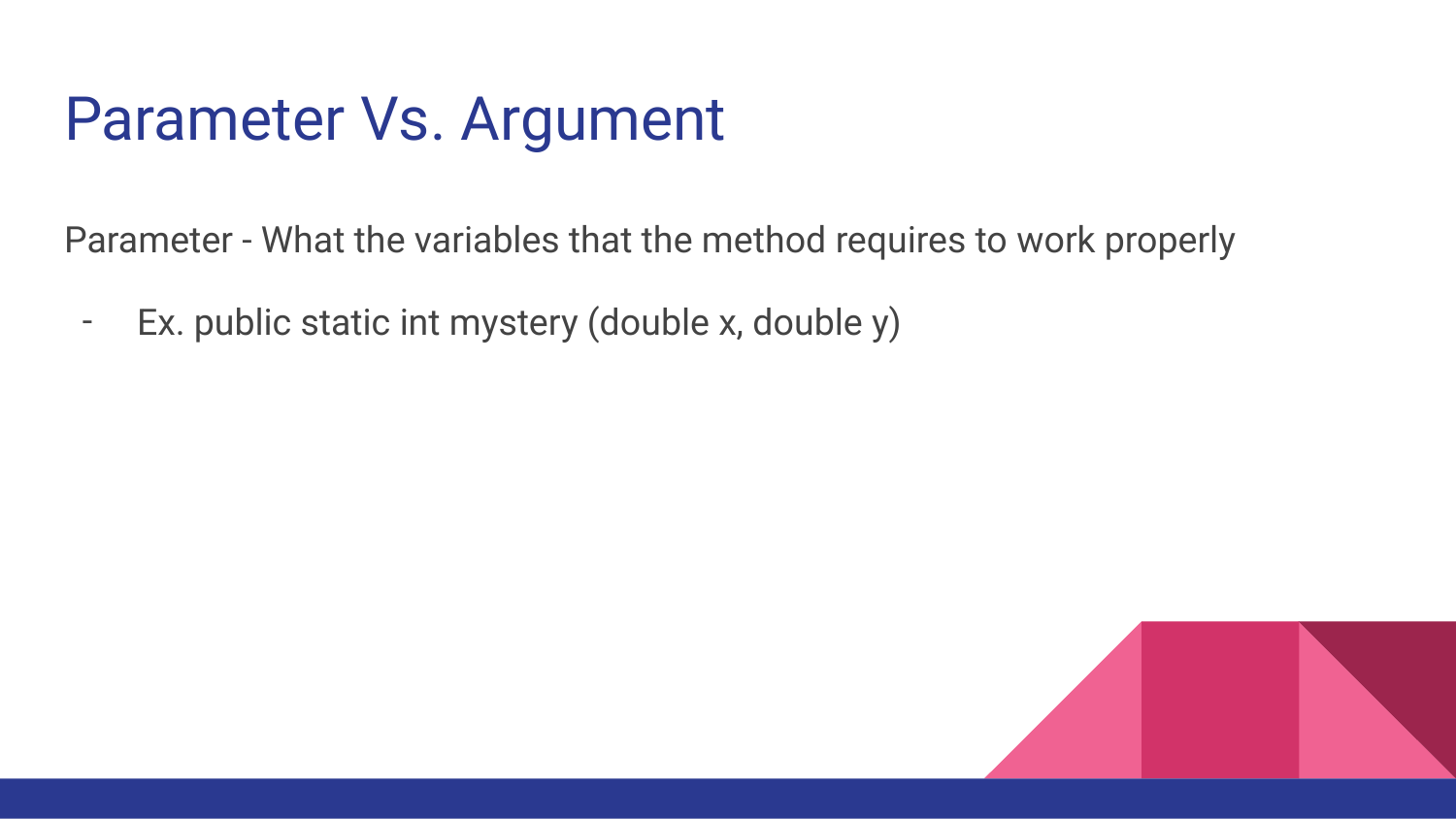

# Parameter Vs. Argument
Parameter - What the variables that the method requires to work properly
Ex. public static int mystery (double x, double y)